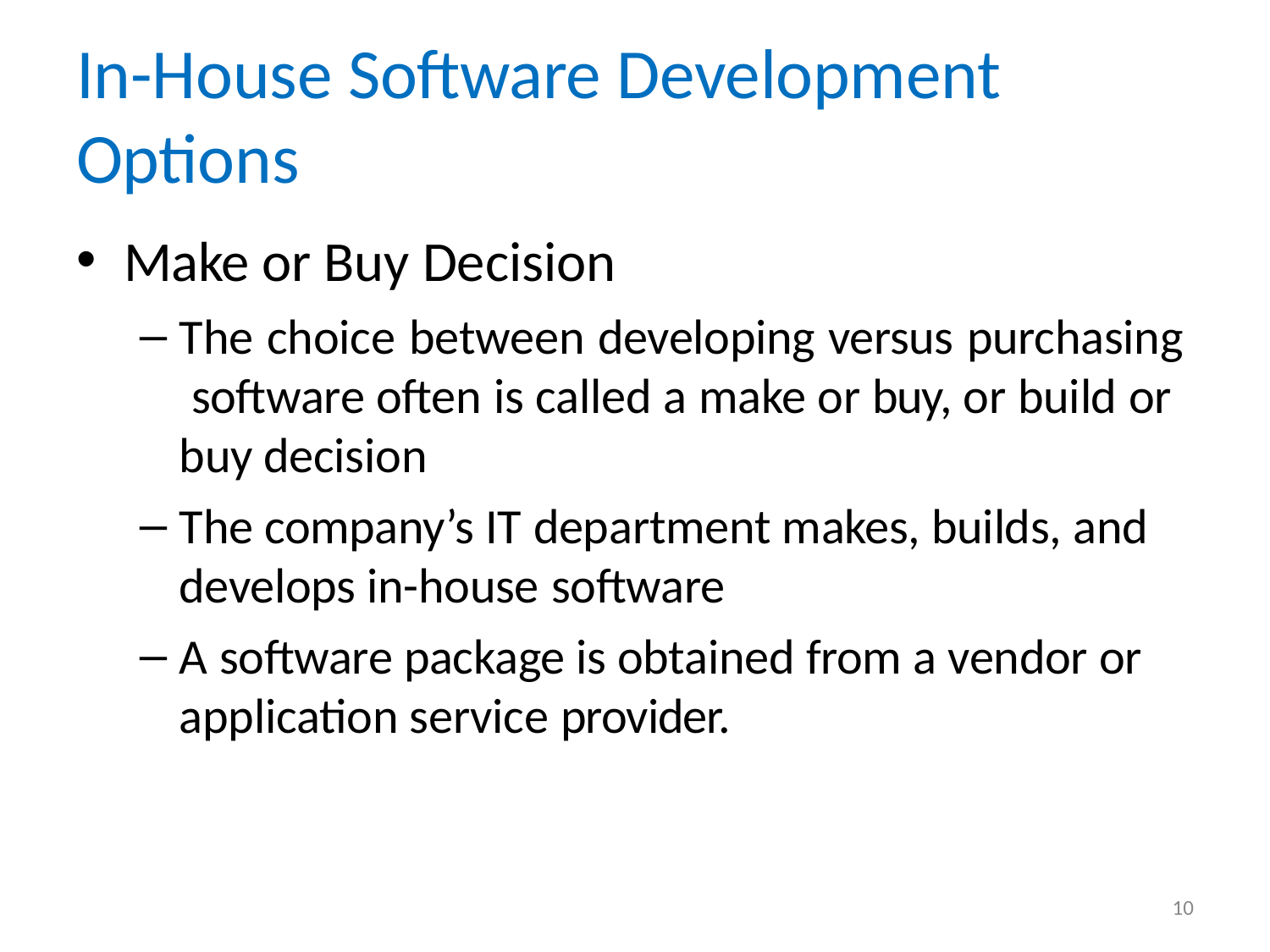

# In-House Software Development  Options
Make or Buy Decision
The choice between developing versus purchasing  software often is called a make or buy, or build or  buy decision
The company’s IT department makes, builds, and  develops in-house software
A software package is obtained from a vendor or  application service provider.
10